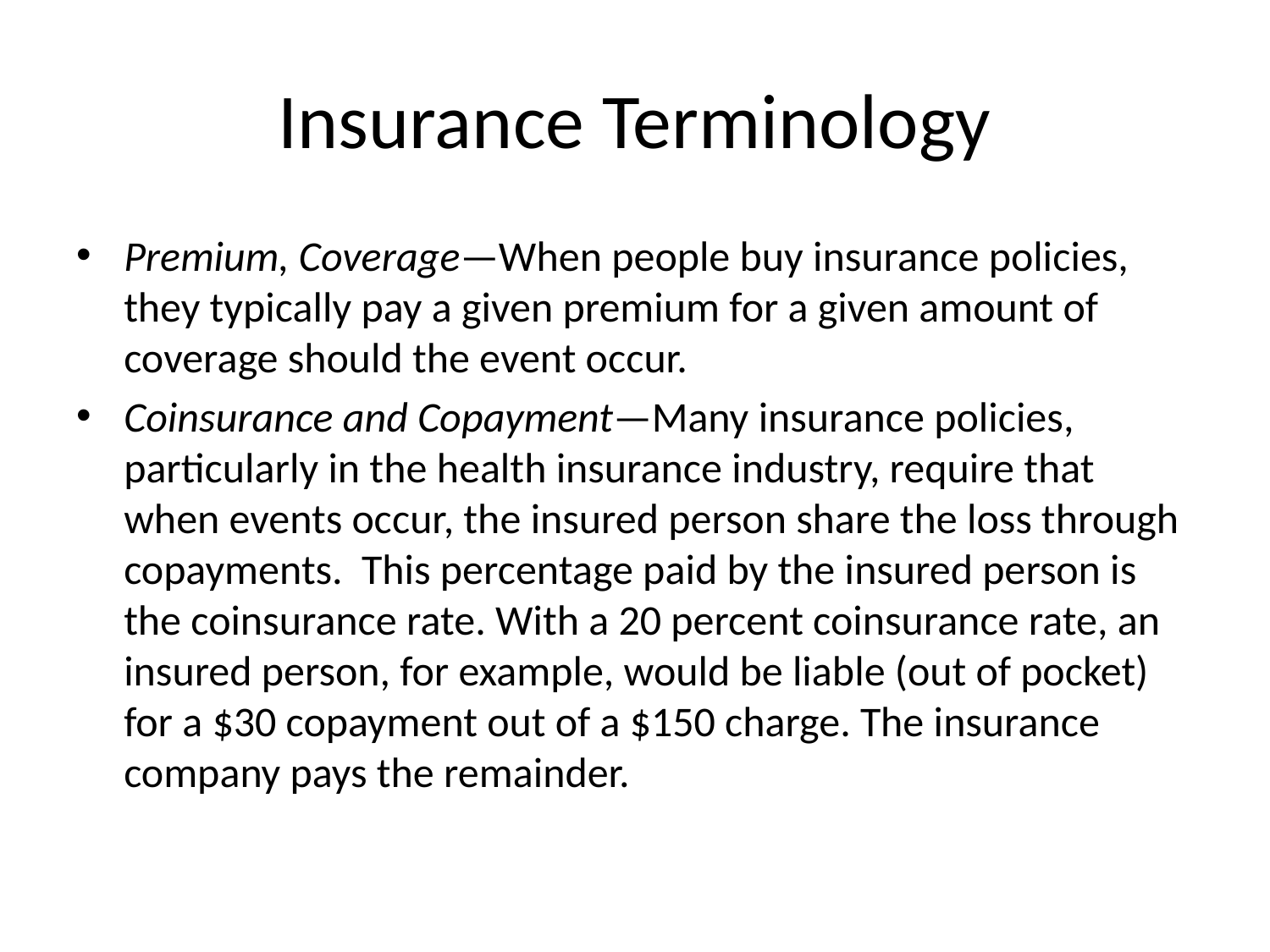

# Insurance Terminology
Premium, Coverage—When people buy insurance policies, they typically pay a given premium for a given amount of coverage should the event occur.
Coinsurance and Copayment—Many insurance policies, particularly in the health insurance industry, require that when events occur, the insured person share the loss through copayments.  This percentage paid by the insured person is the coinsurance rate. With a 20 percent coinsurance rate, an insured person, for example, would be liable (out of pocket) for a $30 copayment out of a $150 charge. The insurance company pays the remainder.